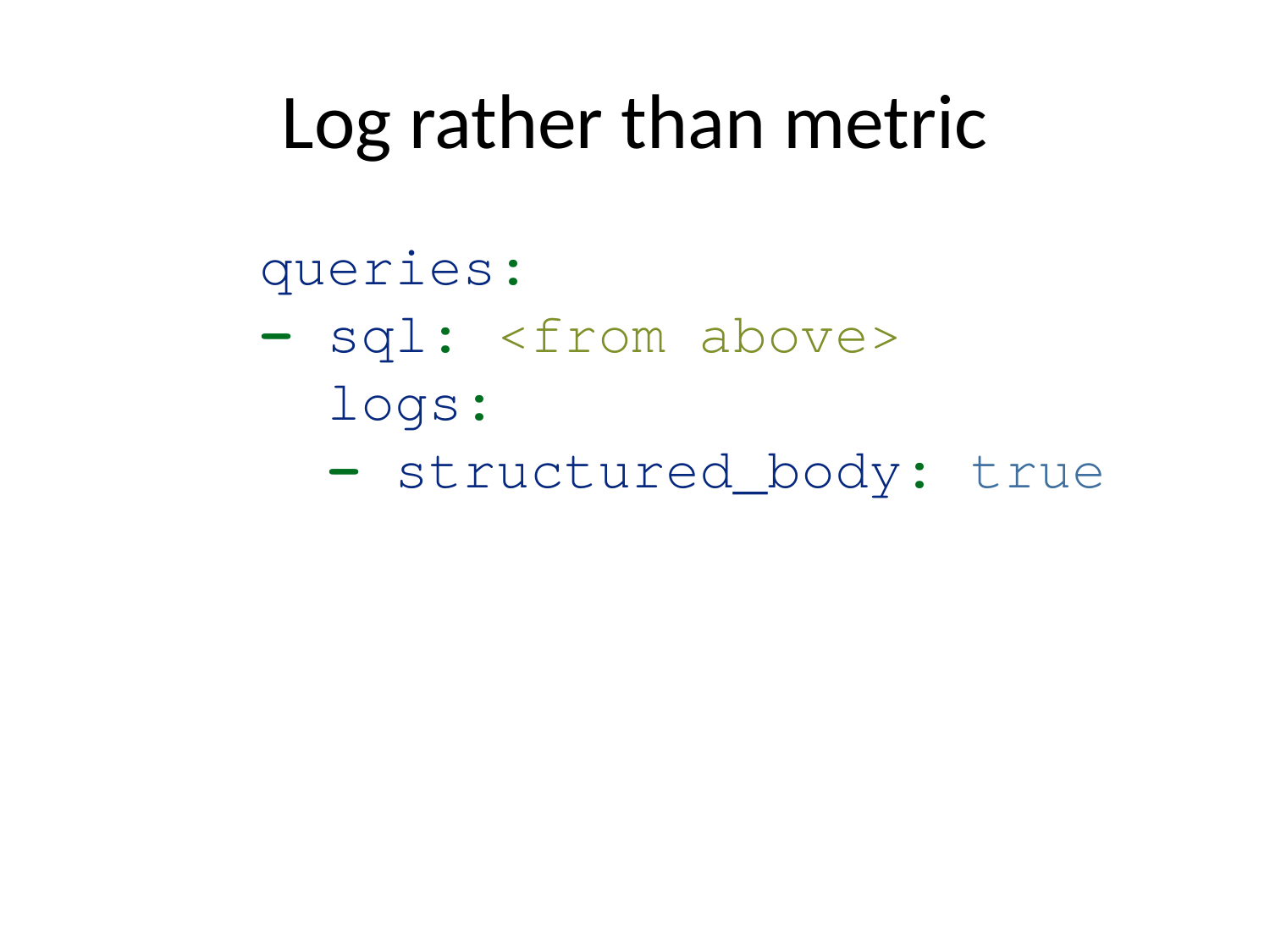

# Log rather than metric
    queries:
    - sql: <from above>
      logs:
      - structured_body: true